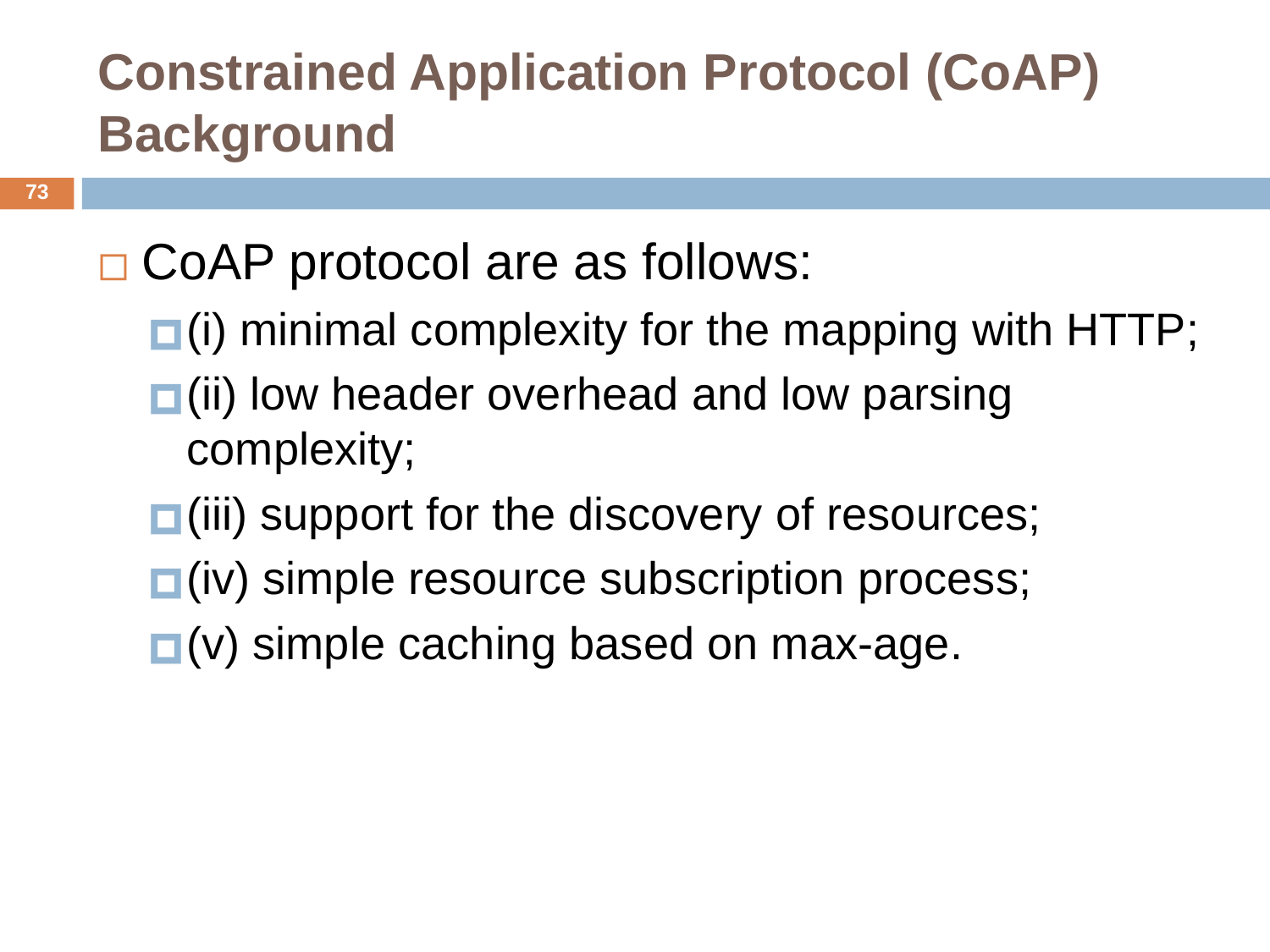

# Constrained Application Protocol (CoAP) Background
73
CoAP protocol are as follows:
(i) minimal complexity for the mapping with HTTP;
(ii) low header overhead and low parsing complexity;
(iii) support for the discovery of resources;
(iv) simple resource subscription process;
(v) simple caching based on max-age.